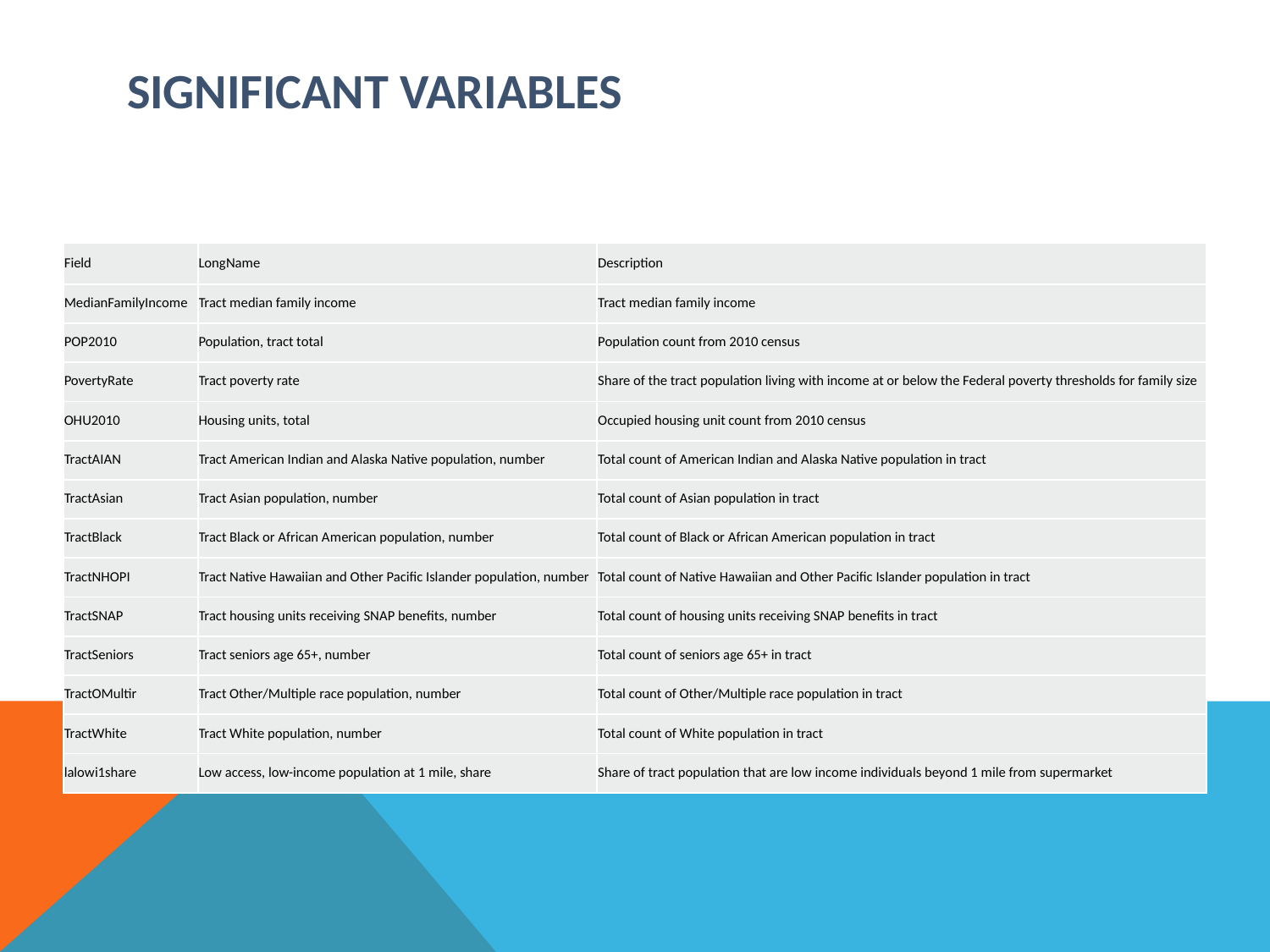

# Significant variables
| Field | LongName | Description |
| --- | --- | --- |
| MedianFamilyIncome | Tract median family income | Tract median family income |
| POP2010 | Population, tract total | Population count from 2010 census |
| PovertyRate | Tract poverty rate | Share of the tract population living with income at or below the Federal poverty thresholds for family size |
| OHU2010 | Housing units, total | Occupied housing unit count from 2010 census |
| TractAIAN | Tract American Indian and Alaska Native population, number | Total count of American Indian and Alaska Native population in tract |
| TractAsian | Tract Asian population, number | Total count of Asian population in tract |
| TractBlack | Tract Black or African American population, number | Total count of Black or African American population in tract |
| TractNHOPI | Tract Native Hawaiian and Other Pacific Islander population, number | Total count of Native Hawaiian and Other Pacific Islander population in tract |
| TractSNAP | Tract housing units receiving SNAP benefits, number | Total count of housing units receiving SNAP benefits in tract |
| TractSeniors | Tract seniors age 65+, number | Total count of seniors age 65+ in tract |
| TractOMultir | Tract Other/Multiple race population, number | Total count of Other/Multiple race population in tract |
| TractWhite | Tract White population, number | Total count of White population in tract |
| lalowi1share | Low access, low-income population at 1 mile, share | Share of tract population that are low income individuals beyond 1 mile from supermarket |